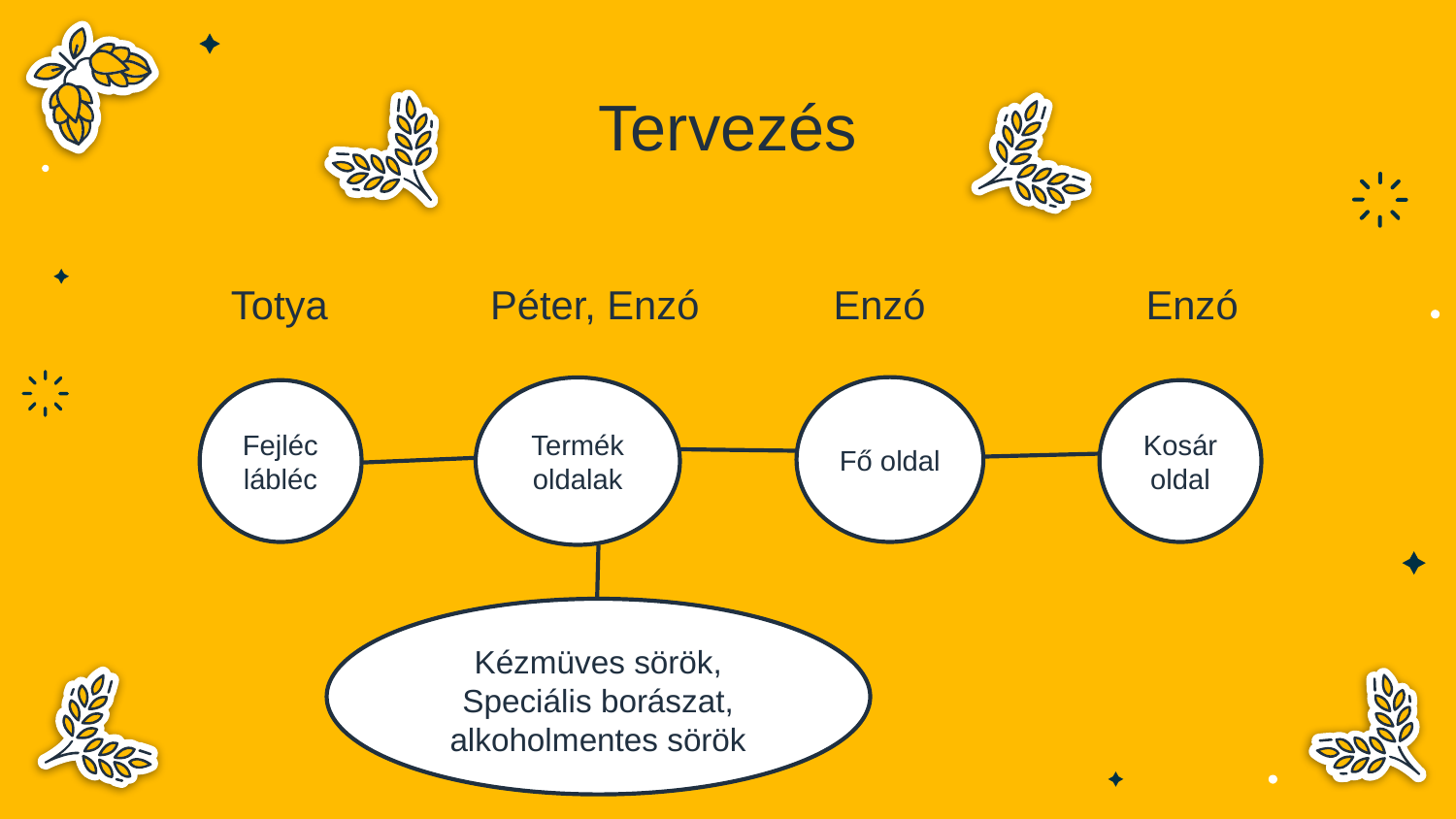

# Tervezés

Péter, Enzó
Enzó
Enzó
Totya
Fő oldal
Termék oldalak
Fejléc lábléc
Kosár oldal
Kézmüves sörök, Speciális borászat, alkoholmentes sörök